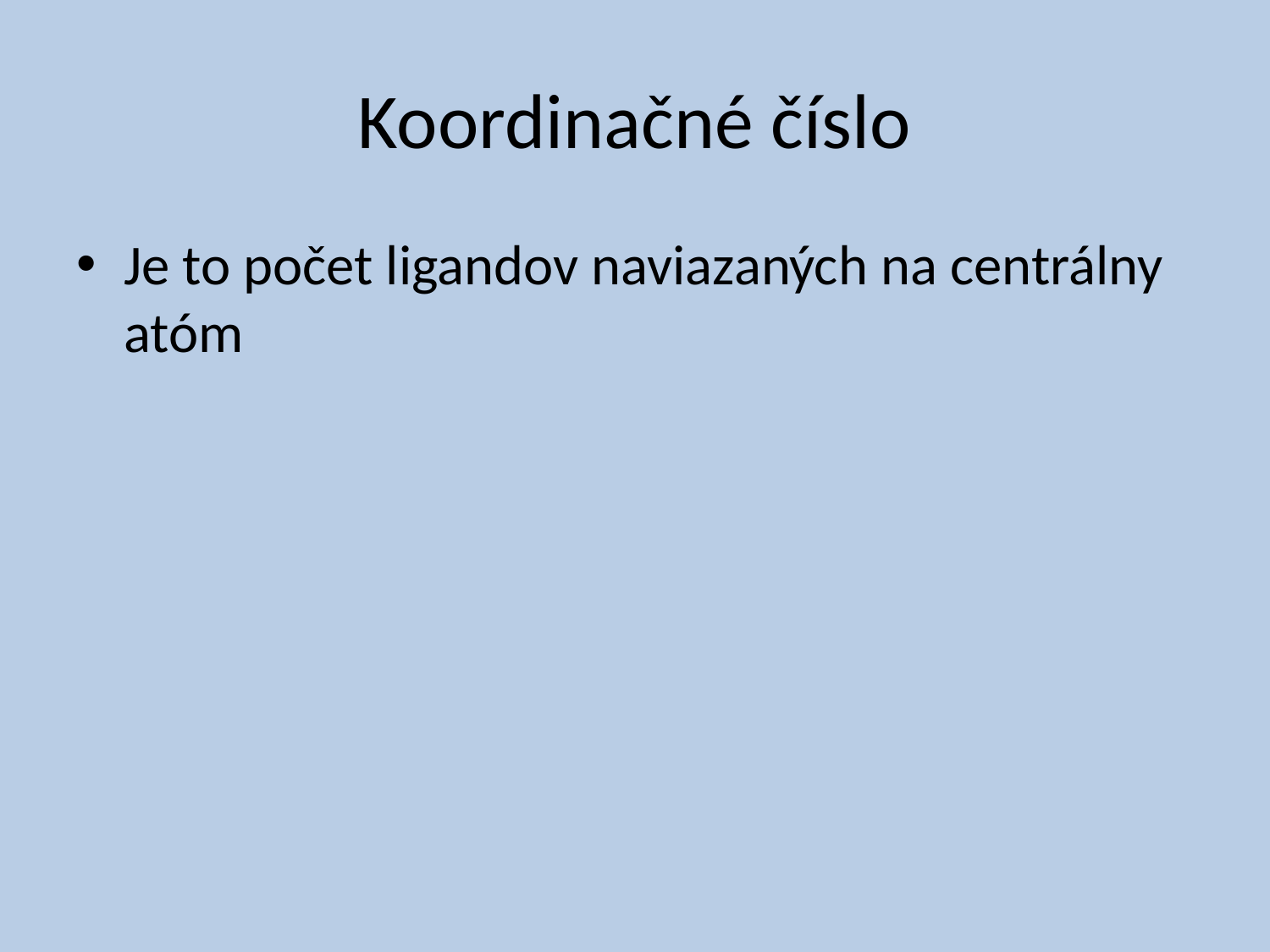

# Koordinačné číslo
Je to počet ligandov naviazaných na centrálny atóm